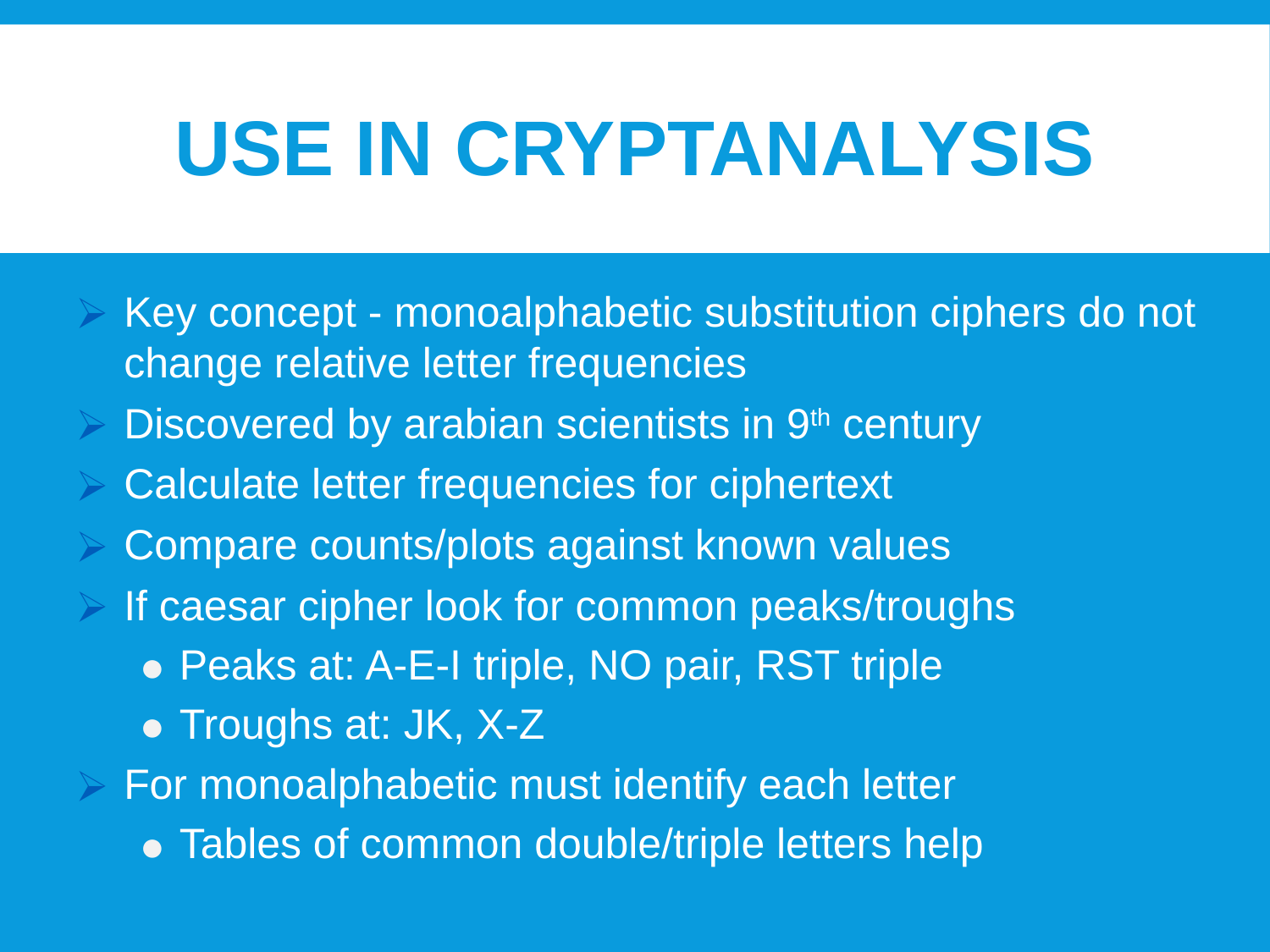

# Use in Cryptanalysis
Key concept - monoalphabetic substitution ciphers do not change relative letter frequencies
Discovered by arabian scientists in 9th century
Calculate letter frequencies for ciphertext
Compare counts/plots against known values
If caesar cipher look for common peaks/troughs
Peaks at: A-E-I triple, NO pair, RST triple
Troughs at: JK, X-Z
For monoalphabetic must identify each letter
Tables of common double/triple letters help